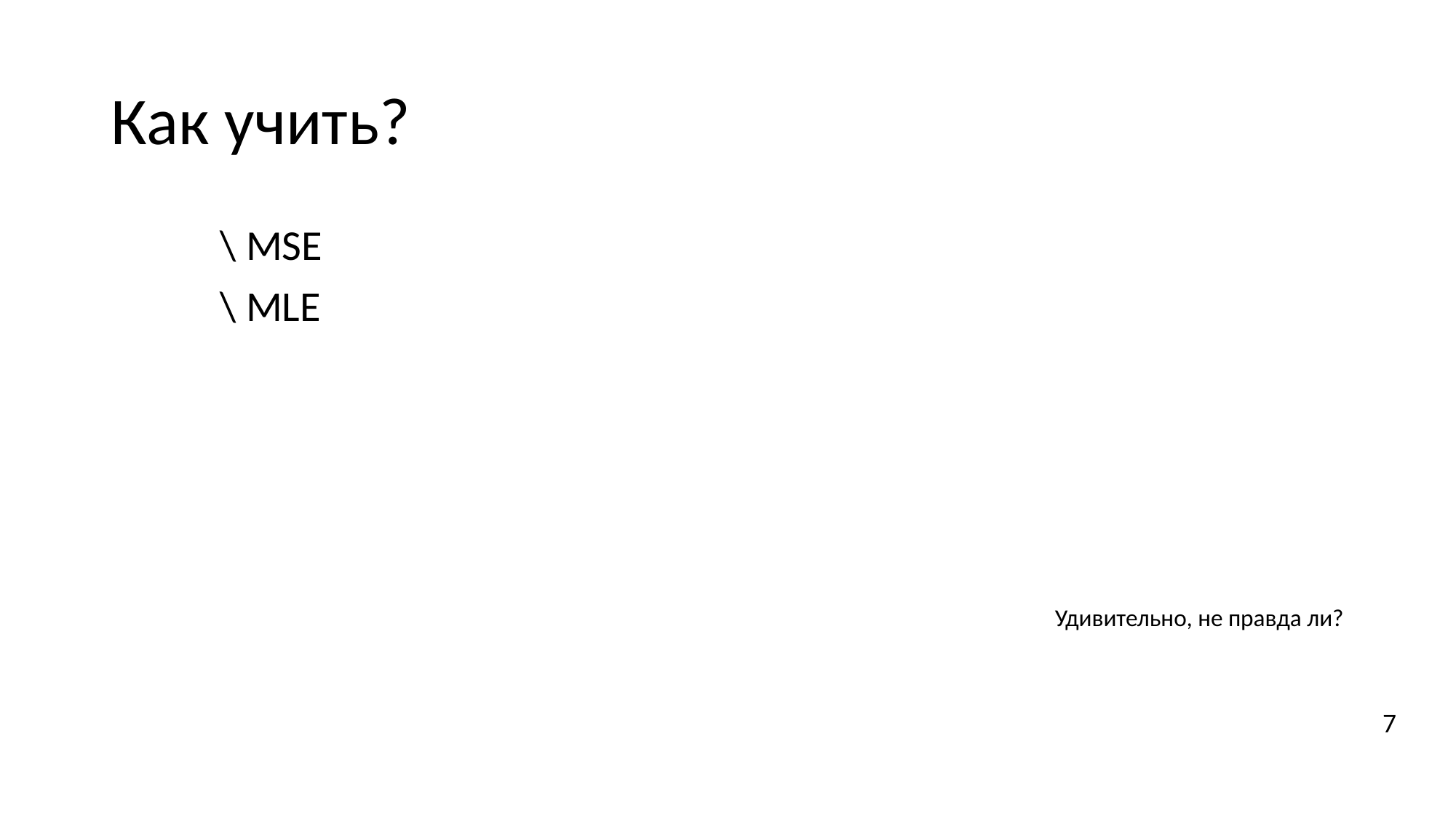

# Как учить?
	\ MSE
	\ MLE

						Удивительно, не правда ли?
7